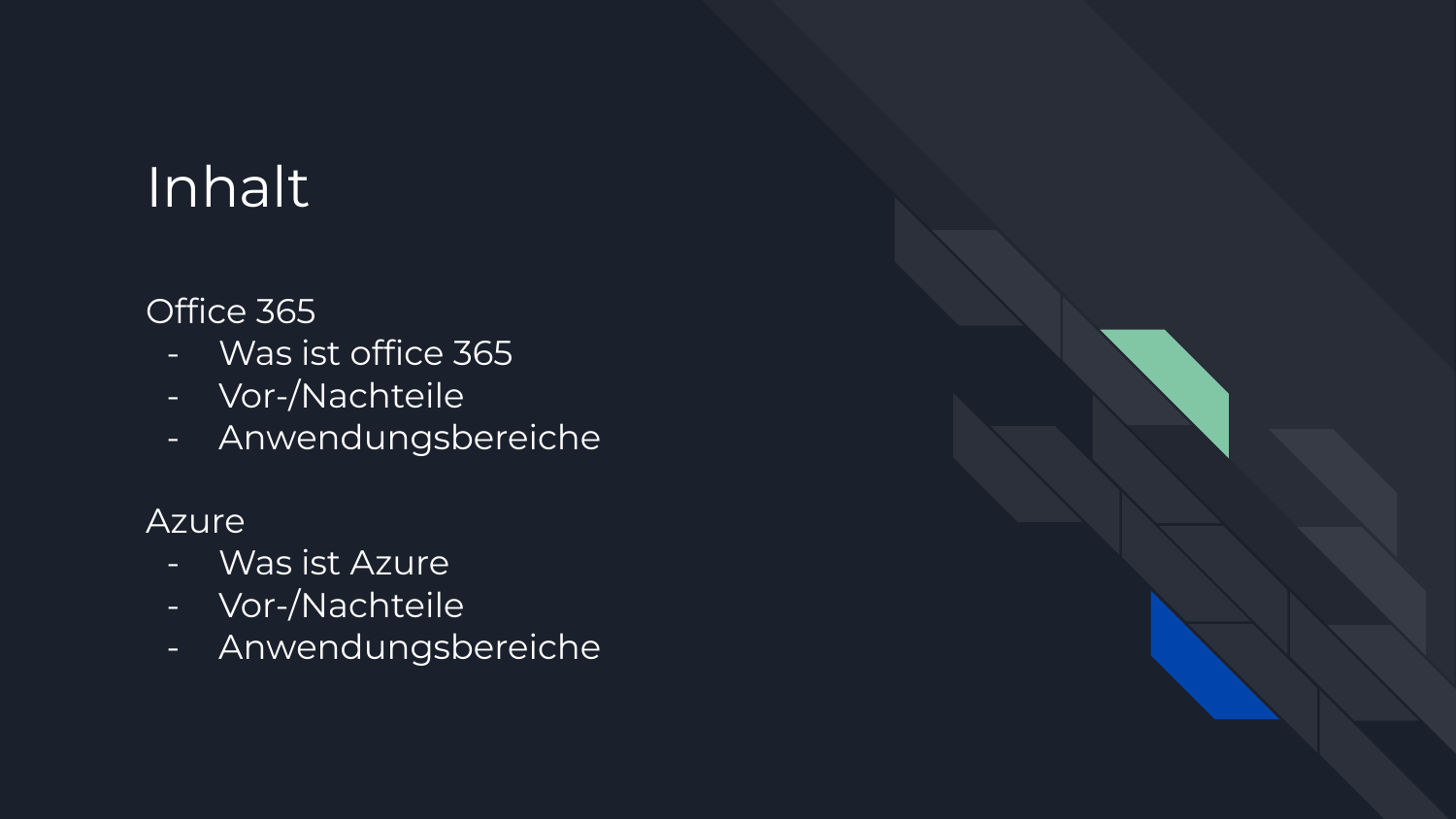

# Inhalt

Office 365
Was ist office 365
Vor-/Nachteile
Anwendungsbereiche

Azure
Was ist Azure
Vor-/Nachteile
Anwendungsbereiche